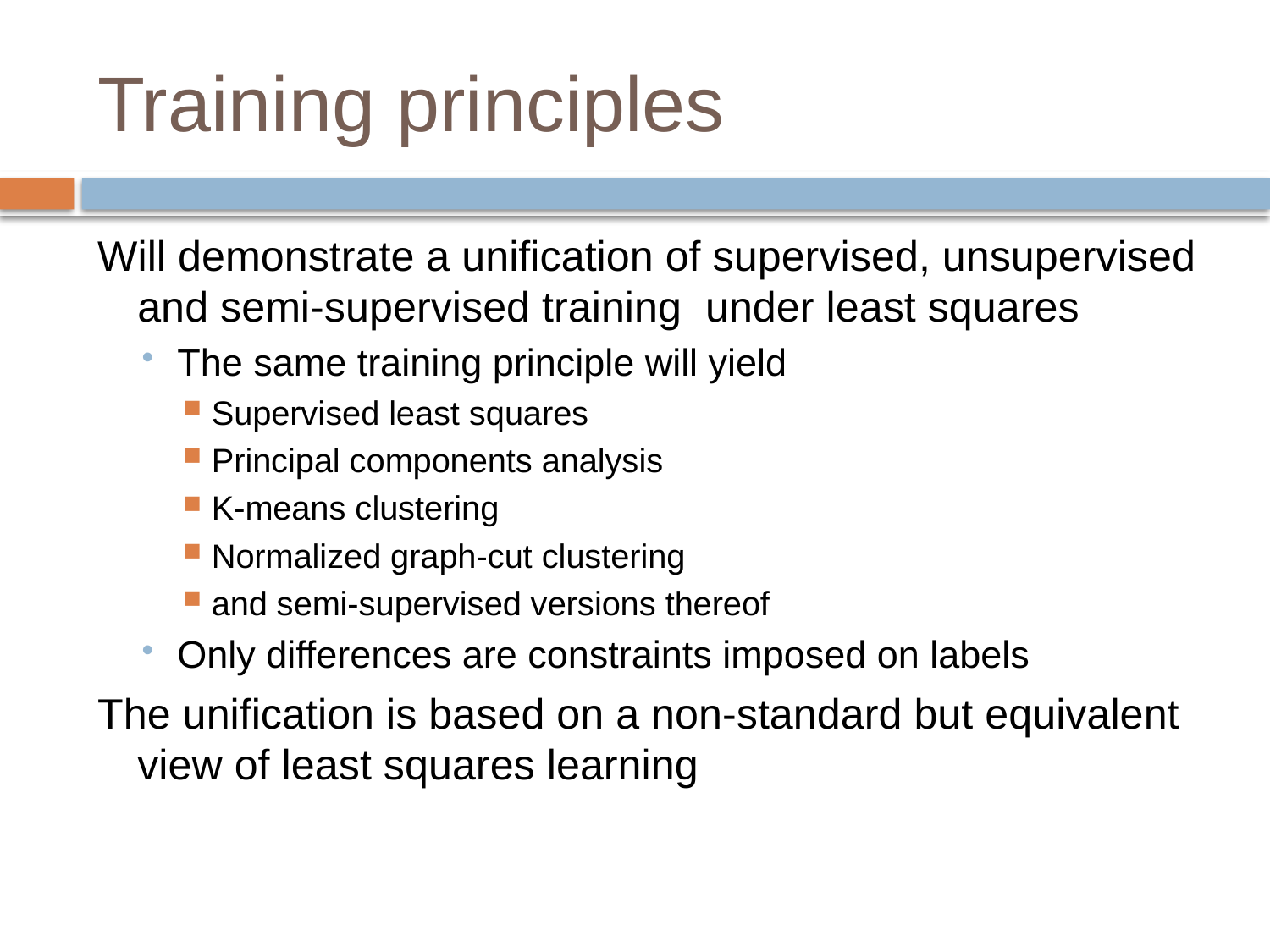

# Training principles
Will demonstrate a unification of supervised, unsupervised and semi-supervised training  under least squares
The same training principle will yield
Supervised least squares
Principal components analysis
K-means clustering
Normalized graph-cut clustering
and semi-supervised versions thereof
Only differences are constraints imposed on labels
The unification is based on a non-standard but equivalent view of least squares learning